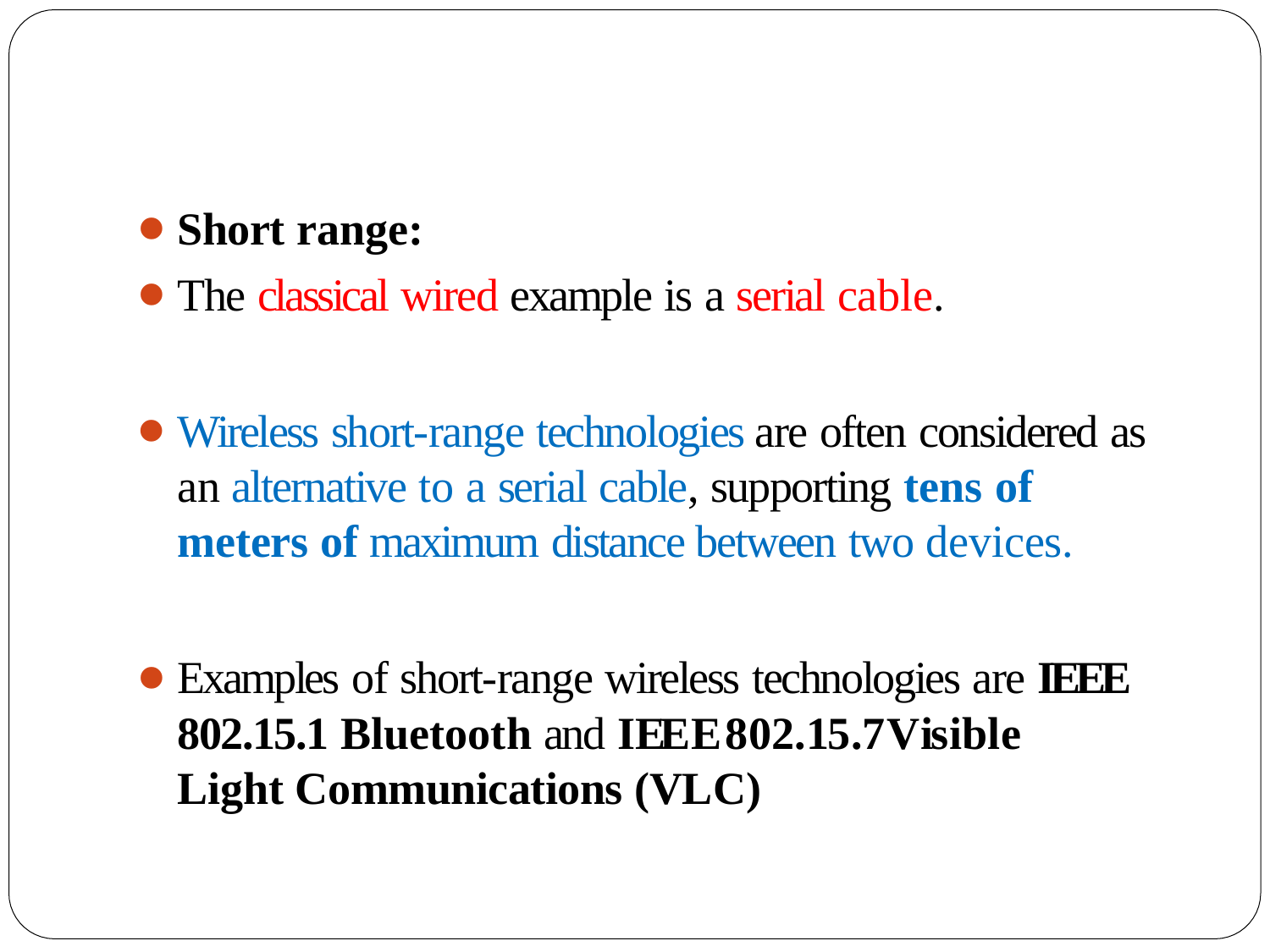

Short range:
The classical wired example is a serial cable.

Wireless short-range technologies are often considered as an alternative to a serial cable, supporting tens of meters of maximum distance between two devices.

Examples of short-range wireless technologies are IEEE
802.15.1 Bluetooth and IEEE802.15.7Visible Light Communications (VLC)